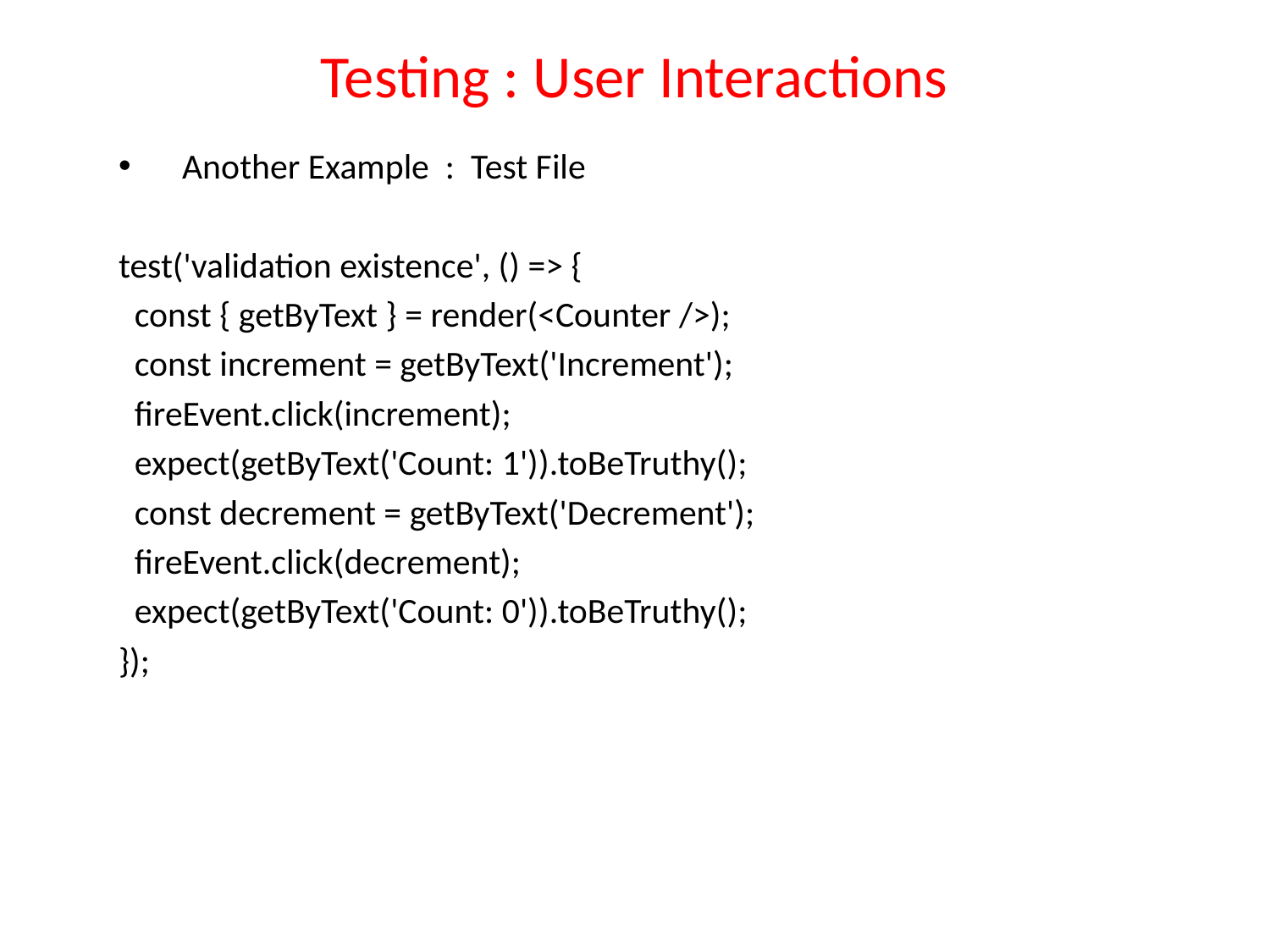

# Testing : User Interactions
Another Example  :  Test File

test('validation existence', () => {
  const { getByText } = render(<Counter />);
  const increment = getByText('Increment');
  fireEvent.click(increment);
  expect(getByText('Count: 1')).toBeTruthy();
  const decrement = getByText('Decrement');
  fireEvent.click(decrement);
  expect(getByText('Count: 0')).toBeTruthy();
});